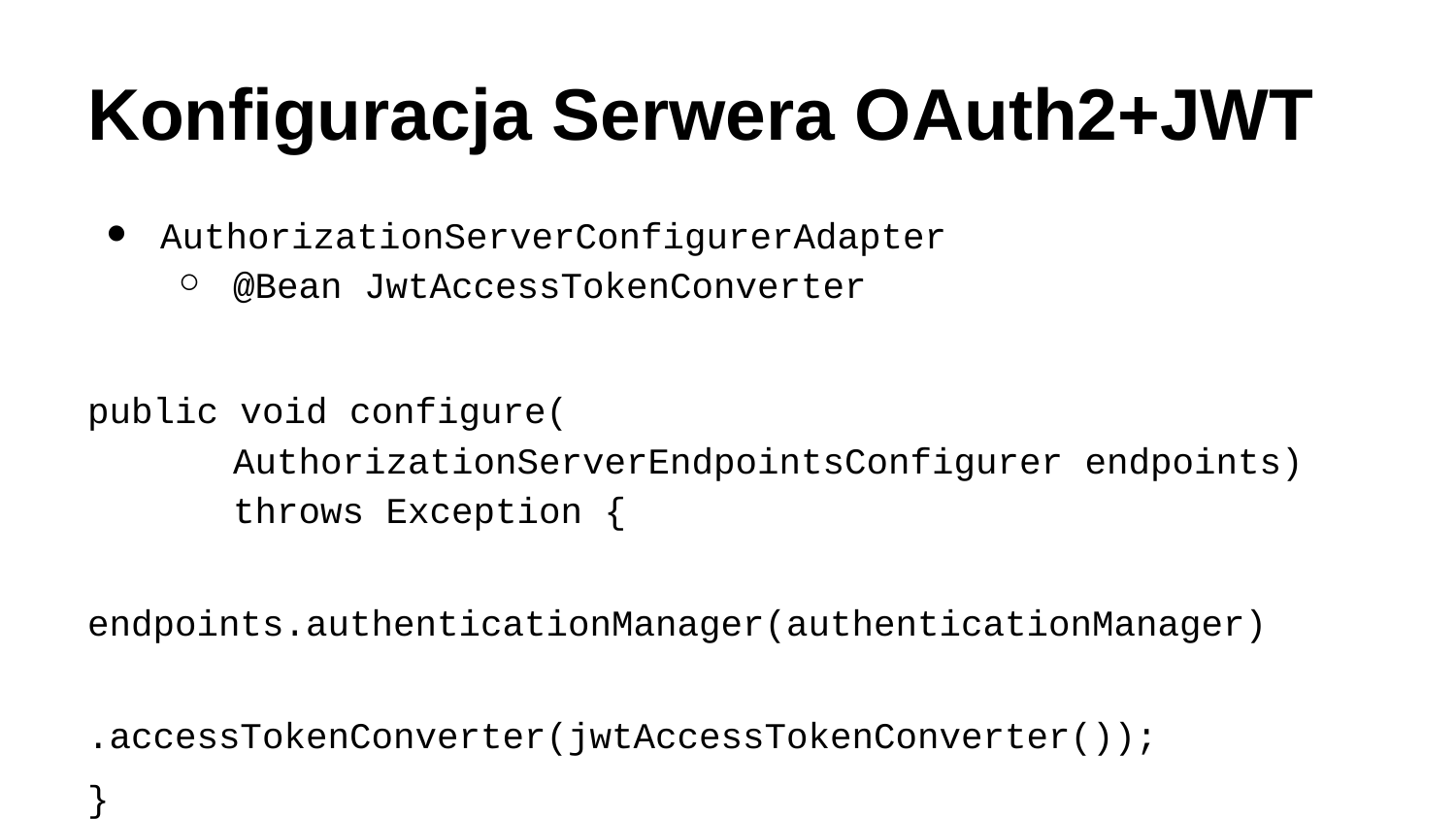

# Konfiguracja Serwera OAuth2+JWT
AuthorizationServerConfigurerAdapter
@Bean JwtAccessTokenConverter

public void configure(
	AuthorizationServerEndpointsConfigurer endpoints)
	throws Exception {
	endpoints.authenticationManager(authenticationManager)
		.accessTokenConverter(jwtAccessTokenConverter());
}